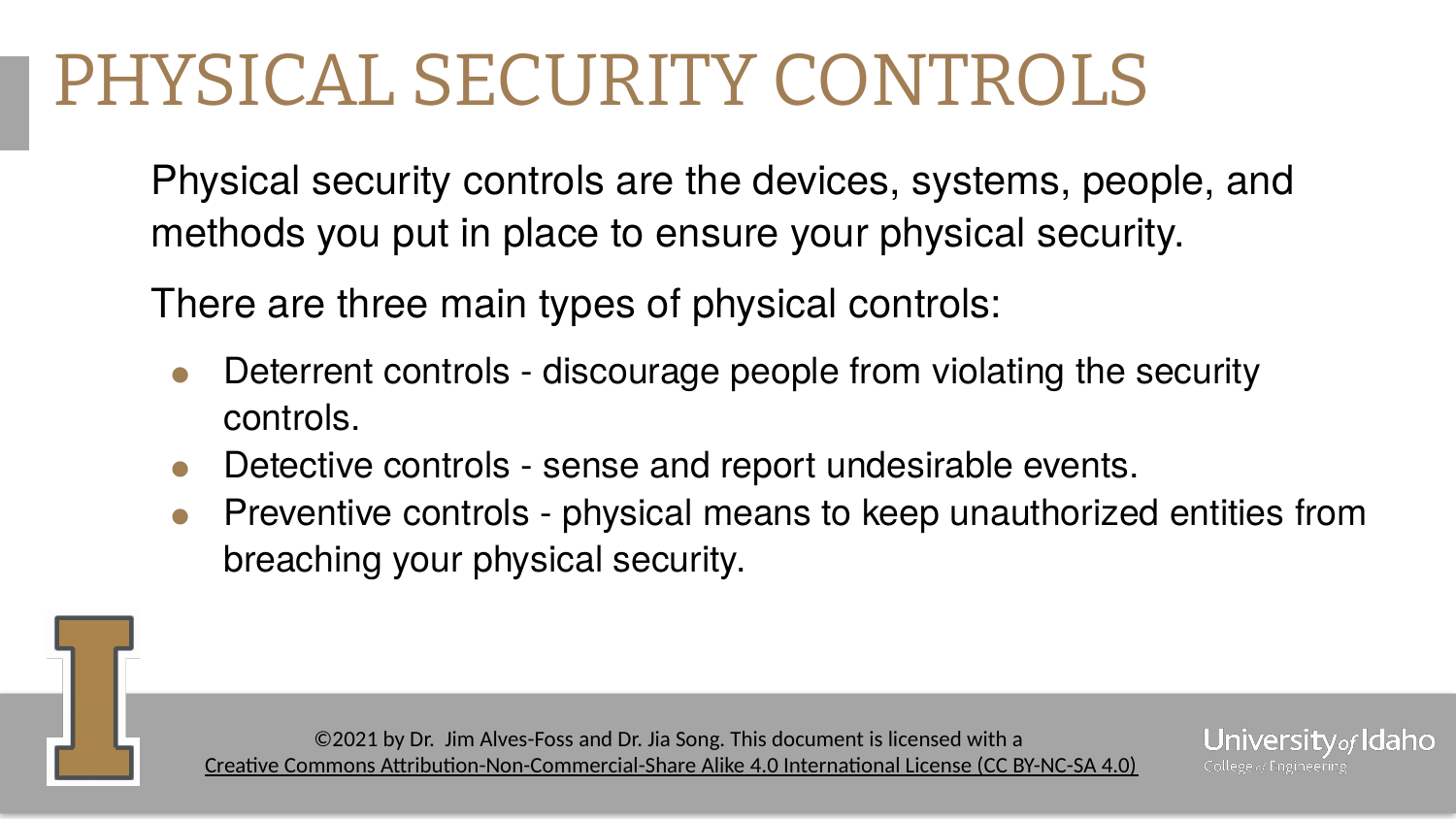

# PHYSICAL SECURITY CONTROLS
Physical security controls are the devices, systems, people, and methods you put in place to ensure your physical security.
There are three main types of physical controls:
Deterrent controls - discourage people from violating the security controls.
Detective controls - sense and report undesirable events.
Preventive controls - physical means to keep unauthorized entities from breaching your physical security.